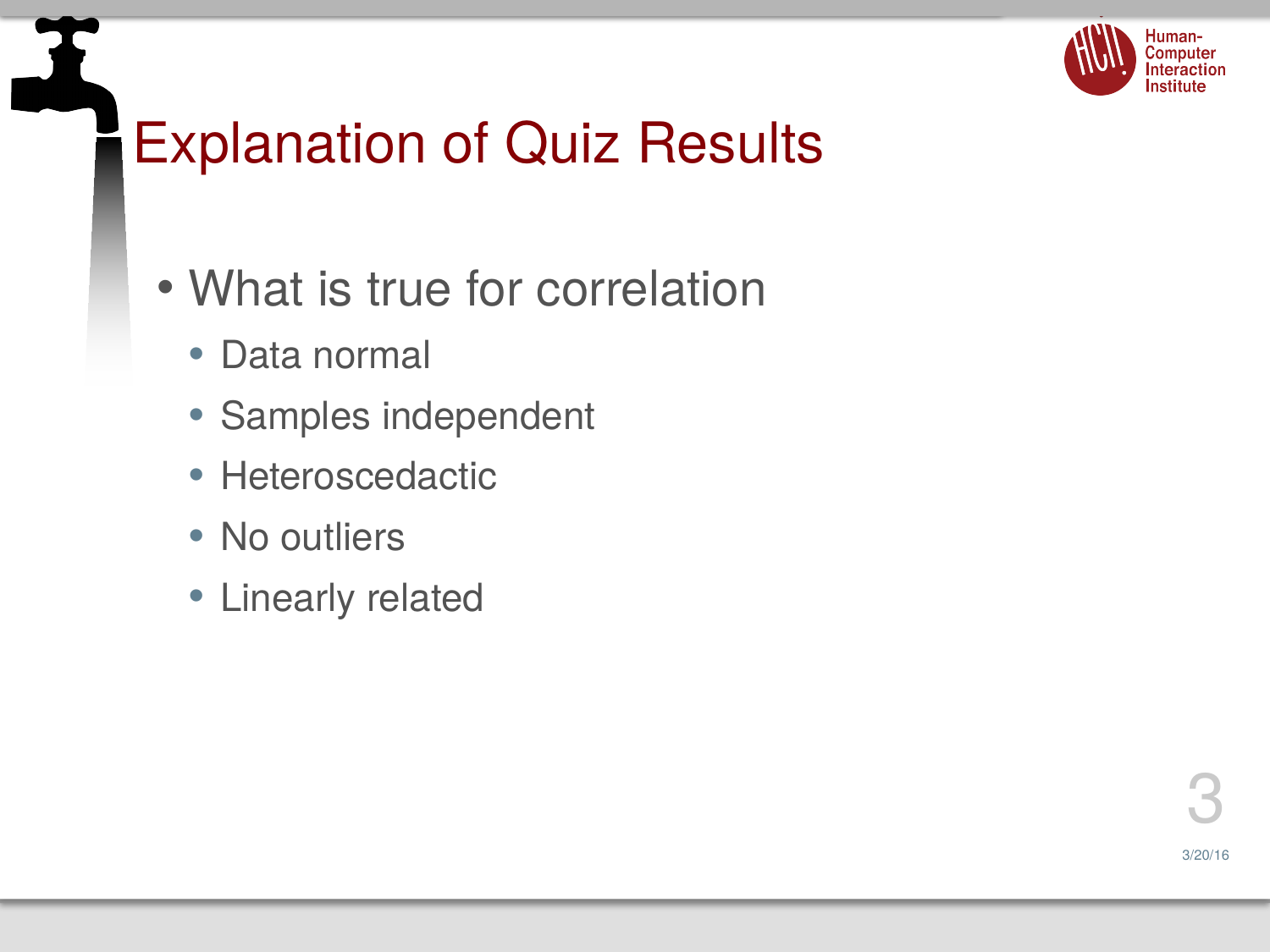

# Explanation of Quiz Results
What is true for correlation
Data normal
Samples independent
Heteroscedactic
No outliers
Linearly related
3
3/20/16